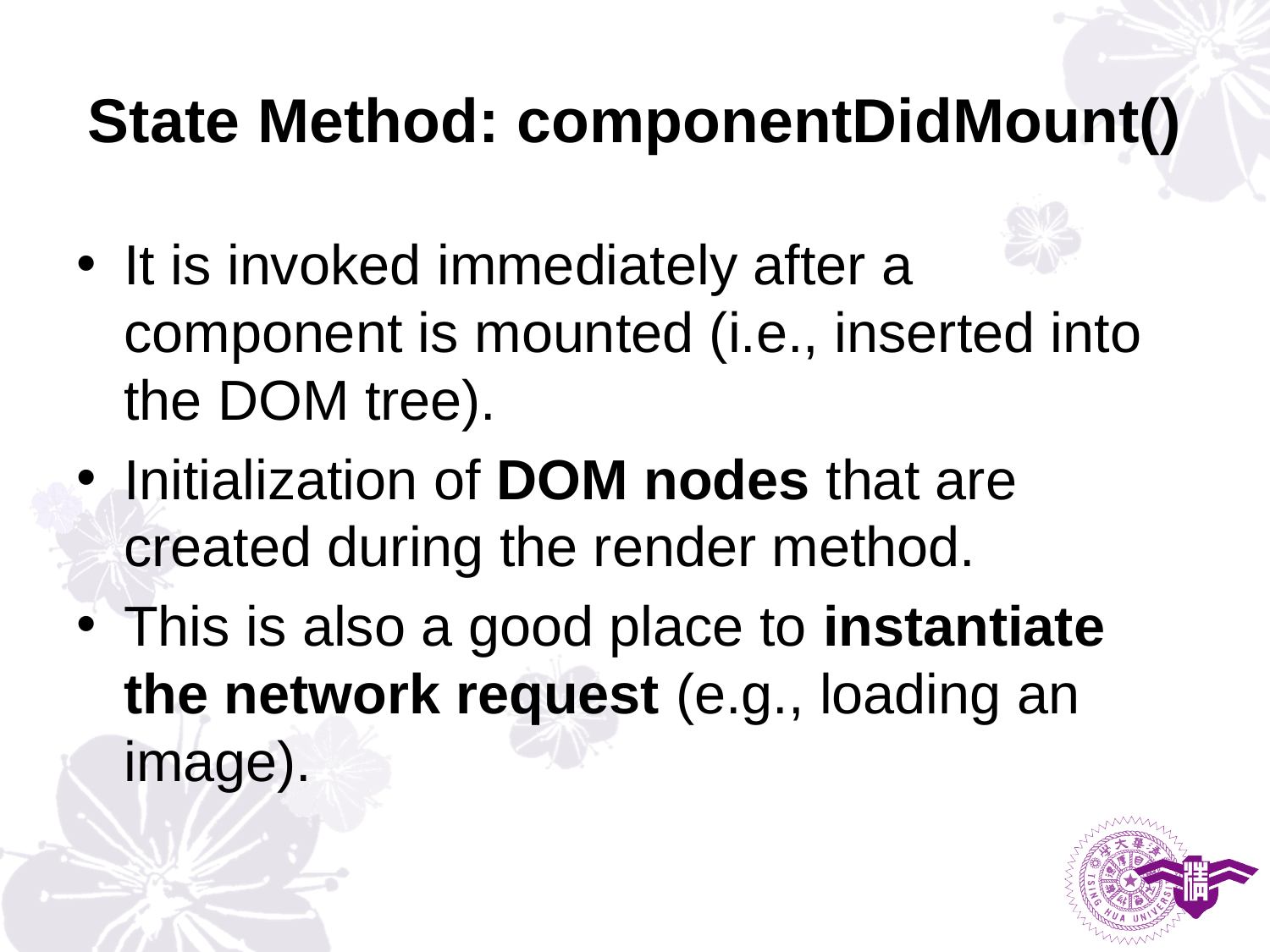

# State Method: componentDidMount()
It is invoked immediately after a component is mounted (i.e., inserted into the DOM tree).
Initialization of DOM nodes that are created during the render method.
This is also a good place to instantiate the network request (e.g., loading an image).